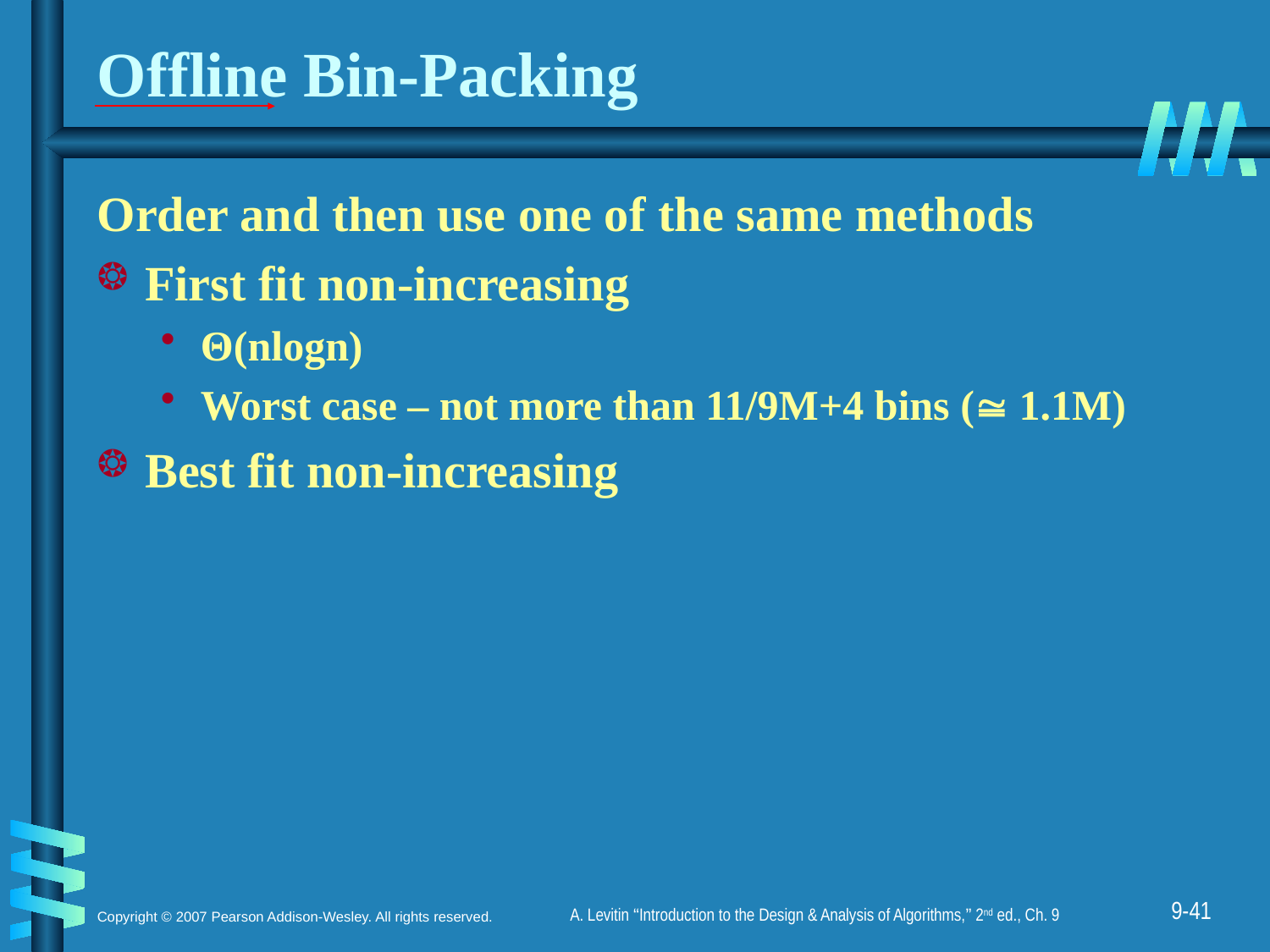

# Offline Bin-Packing
Order and then use one of the same methods
First fit non-increasing
Θ(nlogn)
Worst case – not more than 11/9M+4 bins (≅ 1.1M)
Best fit non-increasing